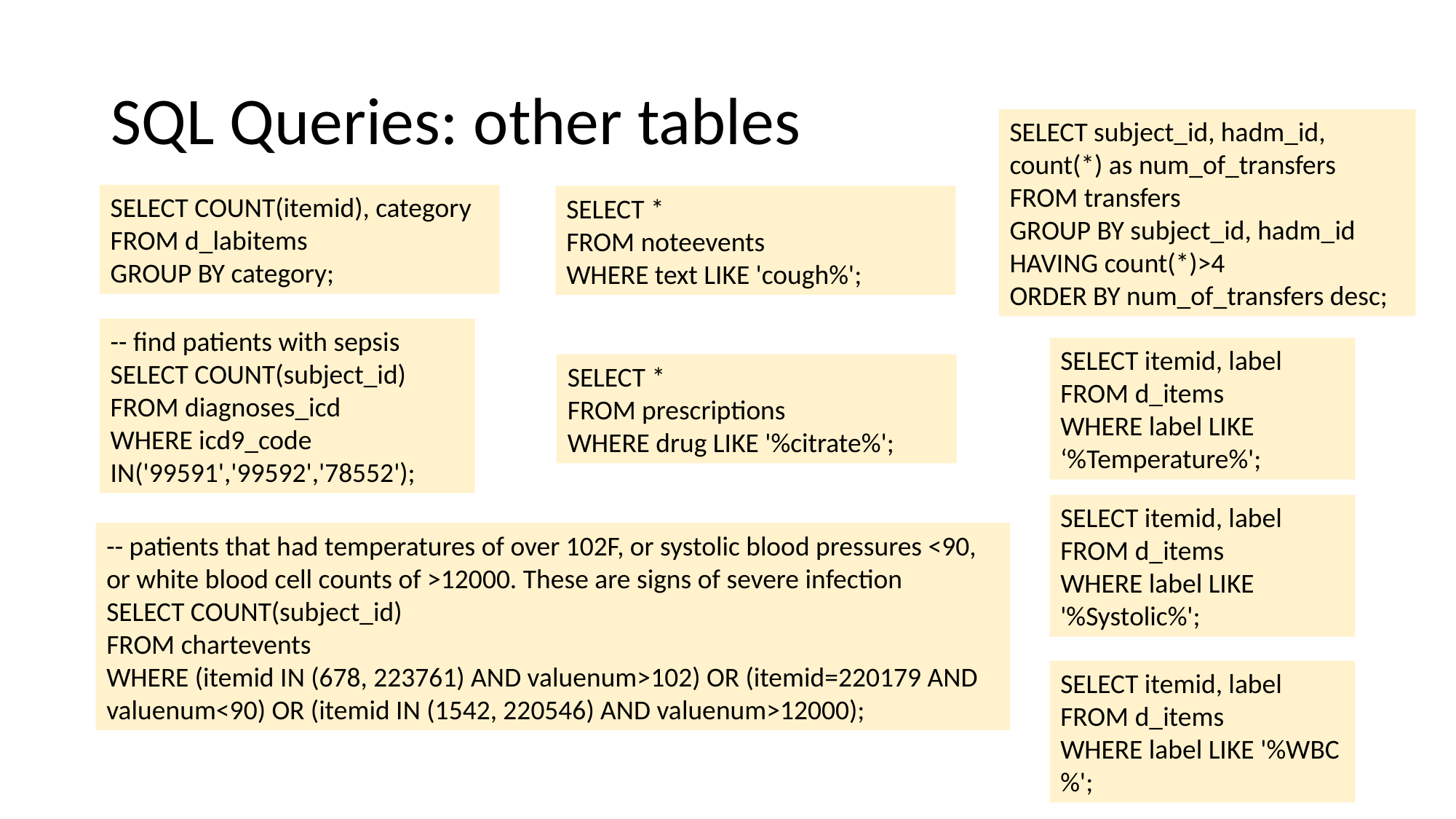

# SQL Queries: other tables
SELECT subject_id, hadm_id, count(*) as num_of_transfers
FROM transfers
GROUP BY subject_id, hadm_id
HAVING count(*)>4
ORDER BY num_of_transfers desc;
SELECT COUNT(itemid), category
FROM d_labitems
GROUP BY category;
SELECT *
FROM noteevents
WHERE text LIKE 'cough%';
-- find patients with sepsis
SELECT COUNT(subject_id)
FROM diagnoses_icd
WHERE icd9_code
IN('99591','99592','78552');
SELECT itemid, label
FROM d_items
WHERE label LIKE ‘%Temperature%';
SELECT *
FROM prescriptions
WHERE drug LIKE '%citrate%';
SELECT itemid, label
FROM d_items
WHERE label LIKE '%Systolic%';
-- patients that had temperatures of over 102F, or systolic blood pressures <90, or white blood cell counts of >12000. These are signs of severe infection
SELECT COUNT(subject_id)
FROM chartevents
WHERE (itemid IN (678, 223761) AND valuenum>102) OR (itemid=220179 AND valuenum<90) OR (itemid IN (1542, 220546) AND valuenum>12000);
SELECT itemid, label
FROM d_items
WHERE label LIKE '%WBC%';